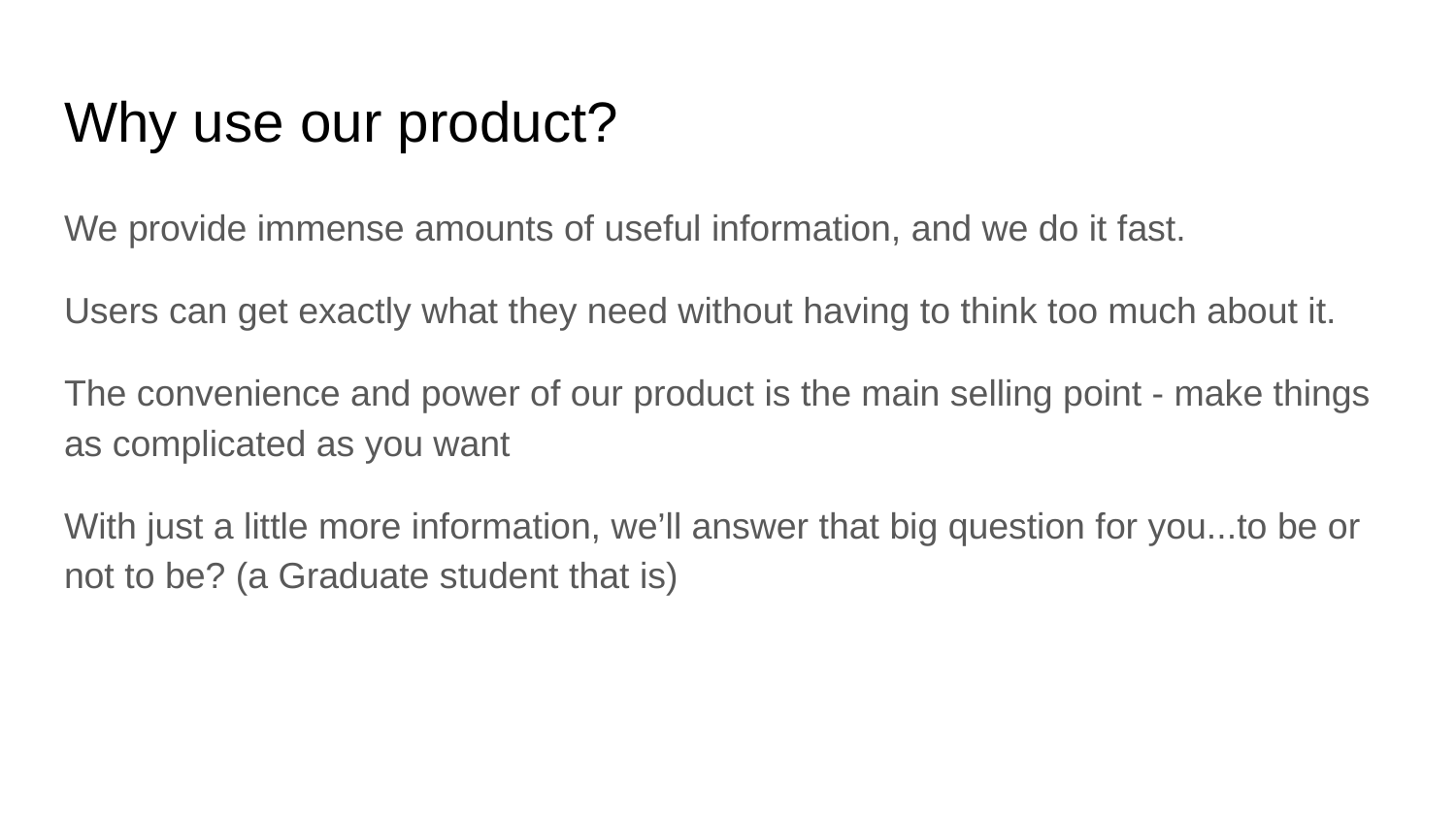

# Why use our product?
We provide immense amounts of useful information, and we do it fast.
Users can get exactly what they need without having to think too much about it.
The convenience and power of our product is the main selling point - make things as complicated as you want
With just a little more information, we’ll answer that big question for you...to be or not to be? (a Graduate student that is)